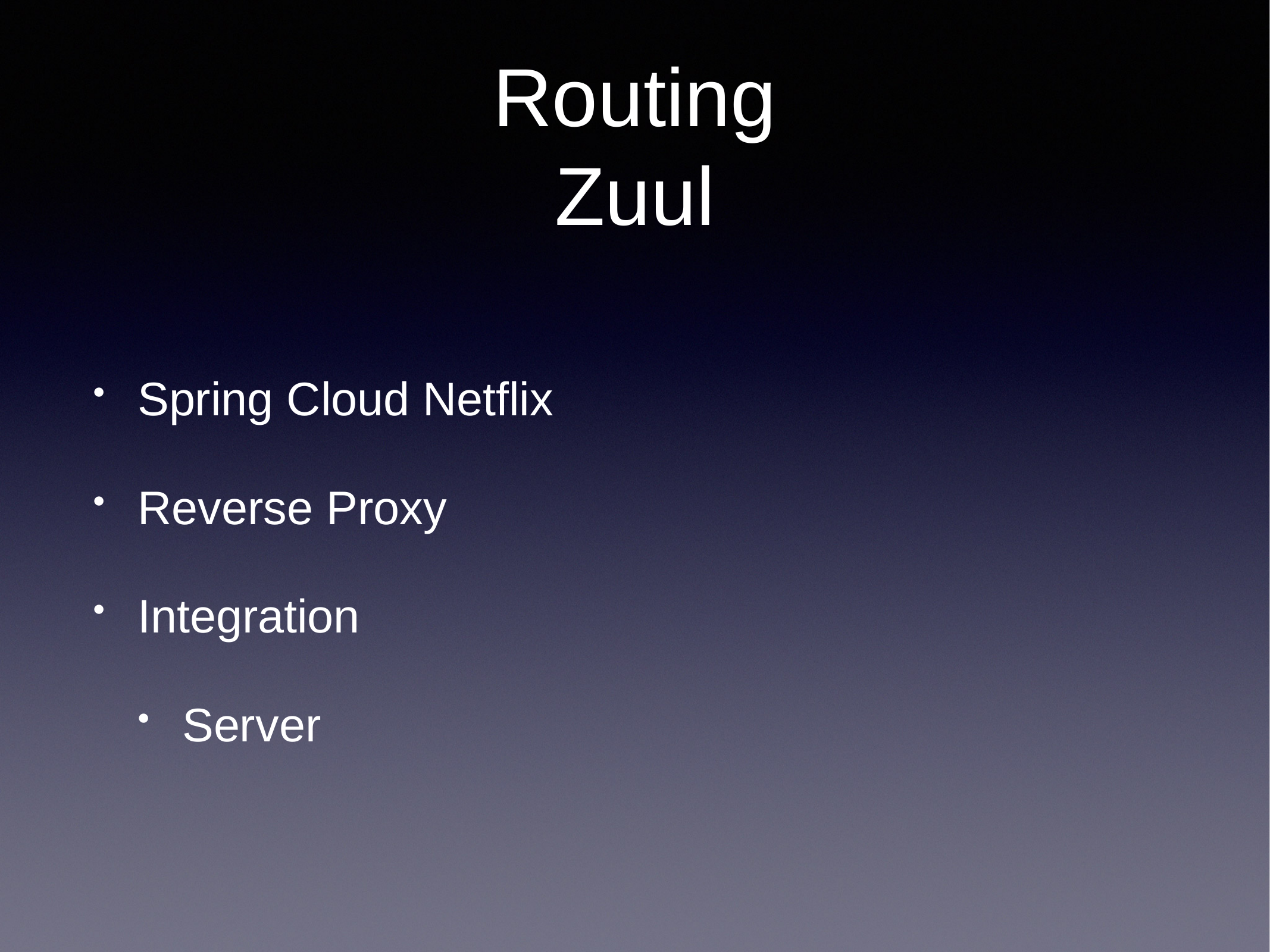

# Routing
Zuul
Spring Cloud Netflix
Reverse Proxy
Integration
Server